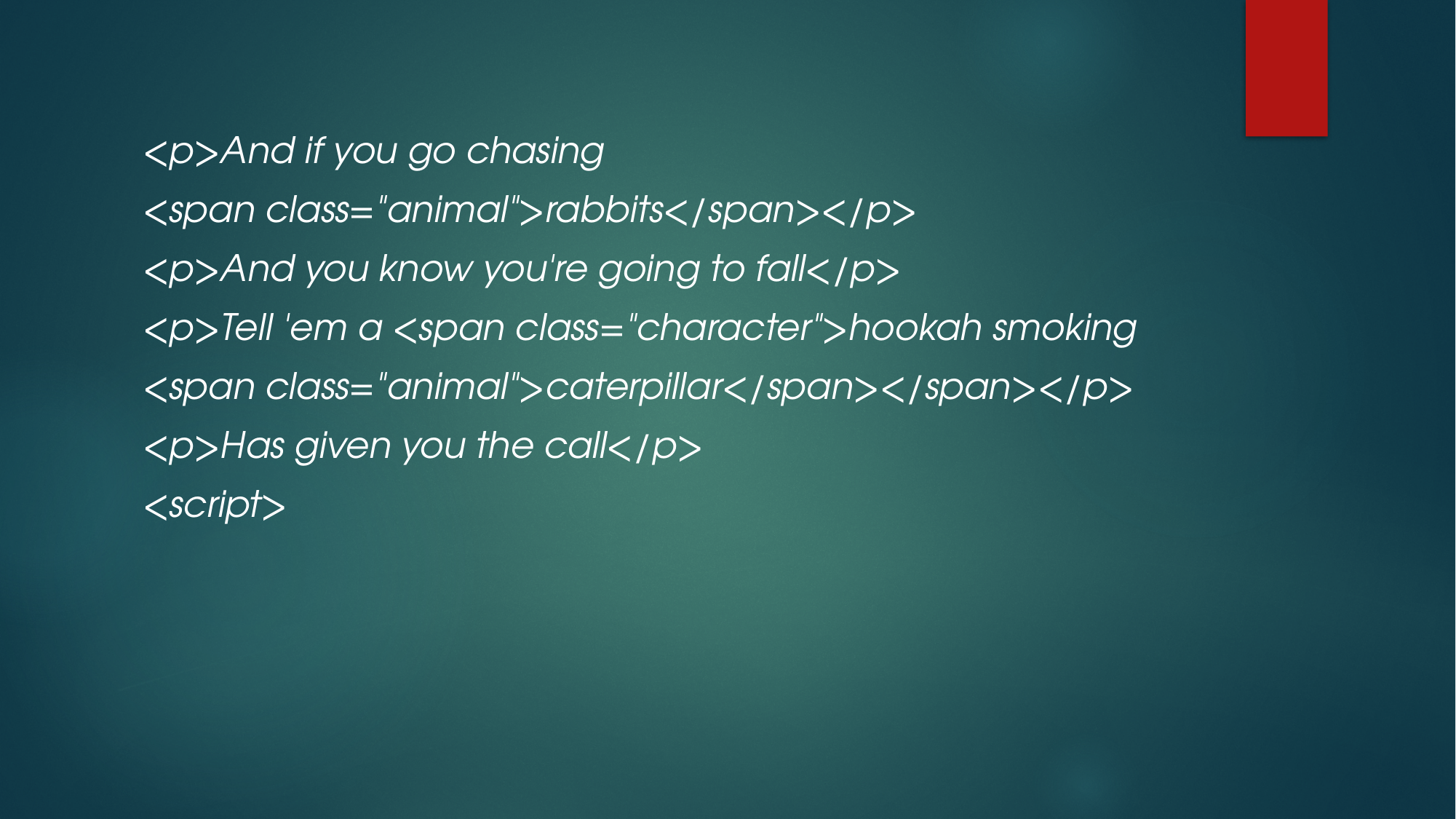

<p>And if you go chasing
<span class="animal">rabbits</span></p>
<p>And you know you're going to fall</p>
<p>Tell 'em a <span class="character">hookah smoking
<span class="animal">caterpillar</span></span></p>
<p>Has given you the call</p>
<script>